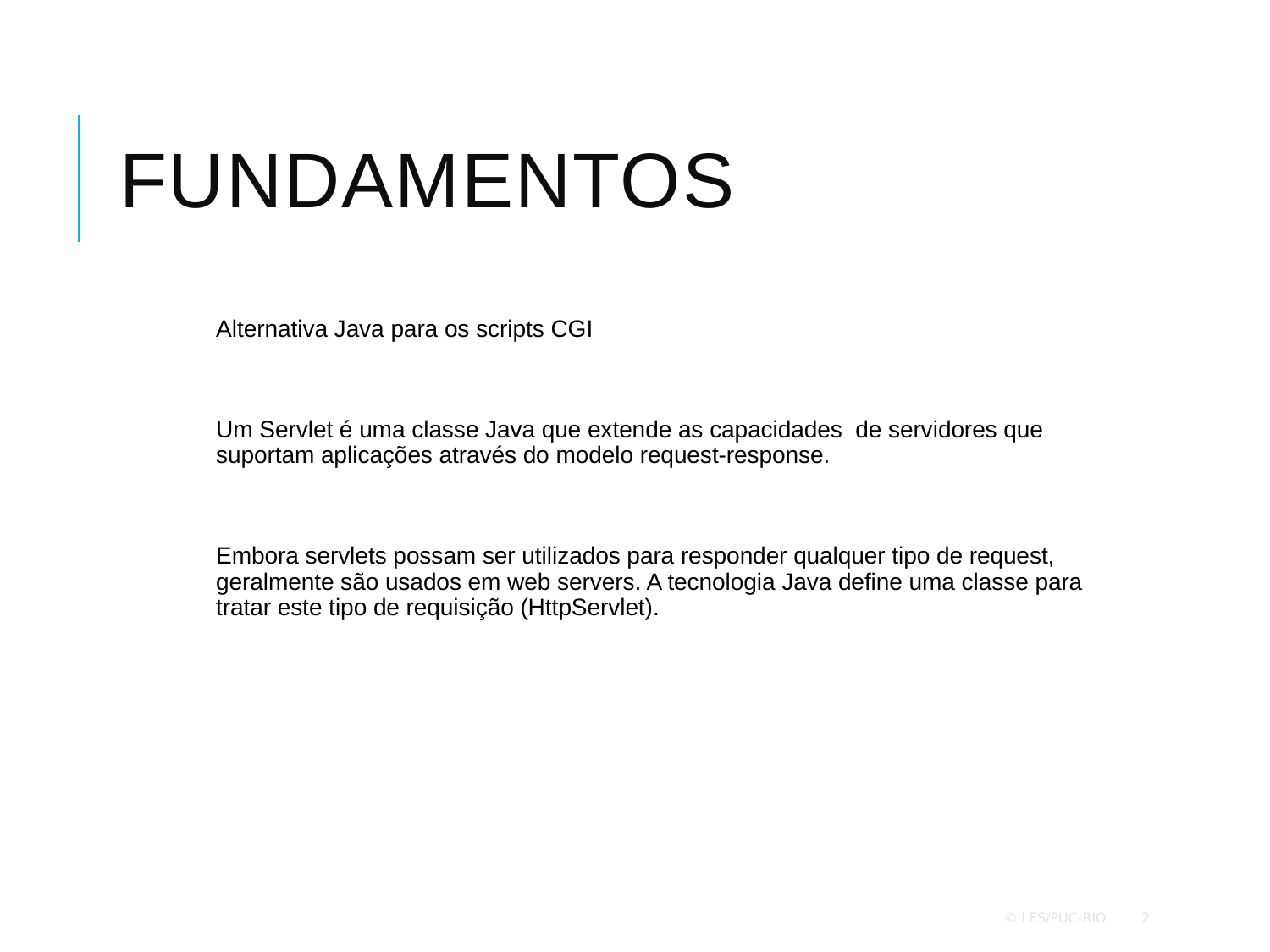

# Fundamentos

Alternativa Java para os scripts CGI

Um Servlet é uma classe Java que extende as capacidades  de servidores que suportam aplicações através do modelo request-response.

Embora servlets possam ser utilizados para responder qualquer tipo de request, geralmente são usados em web servers. A tecnologia Java define uma classe para tratar este tipo de requisição (HttpServlet).

 © LES/PUC-Rio
2